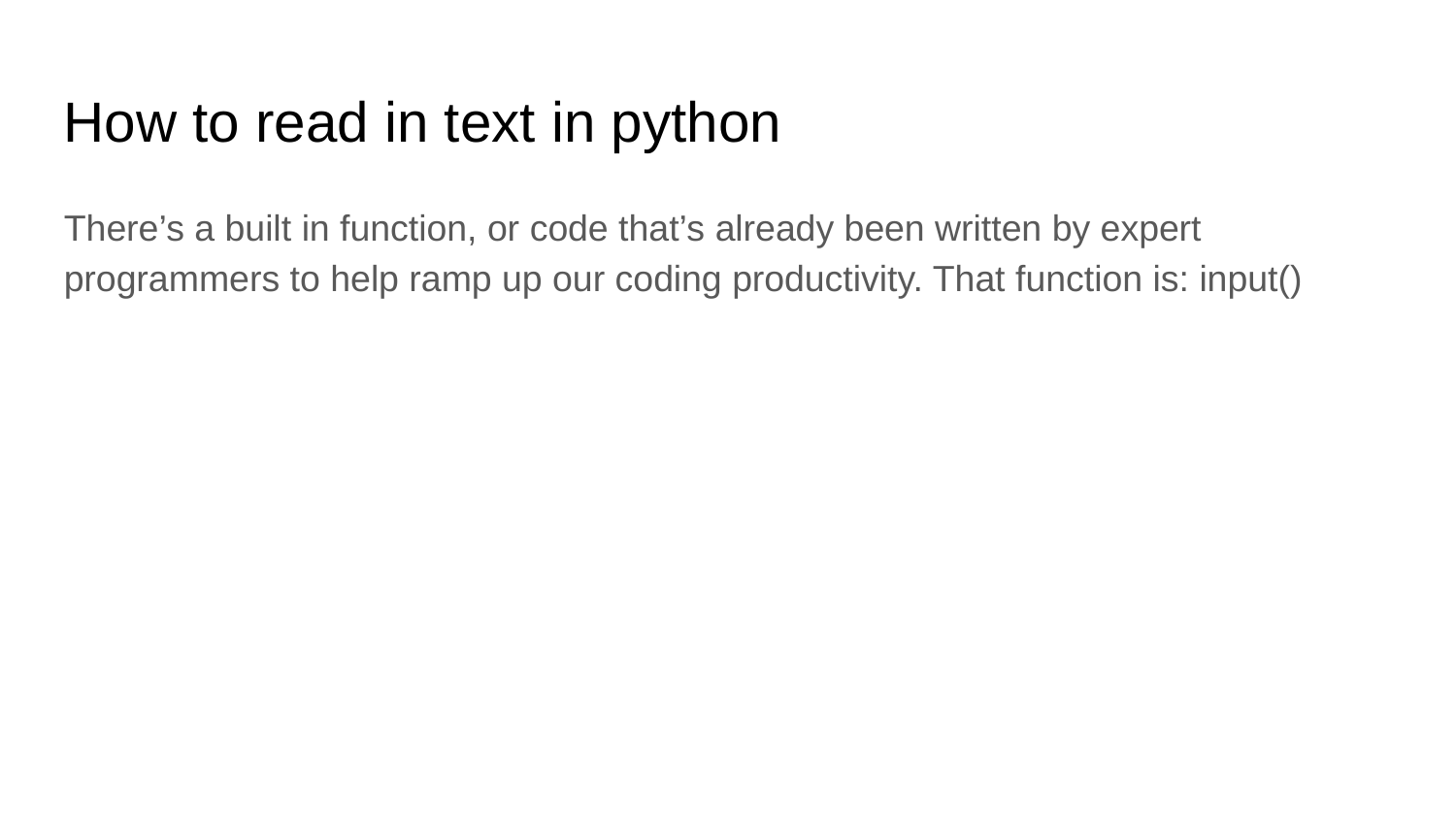

How to read in text in python
There’s a built in function, or code that’s already been written by expert programmers to help ramp up our coding productivity. That function is: input()